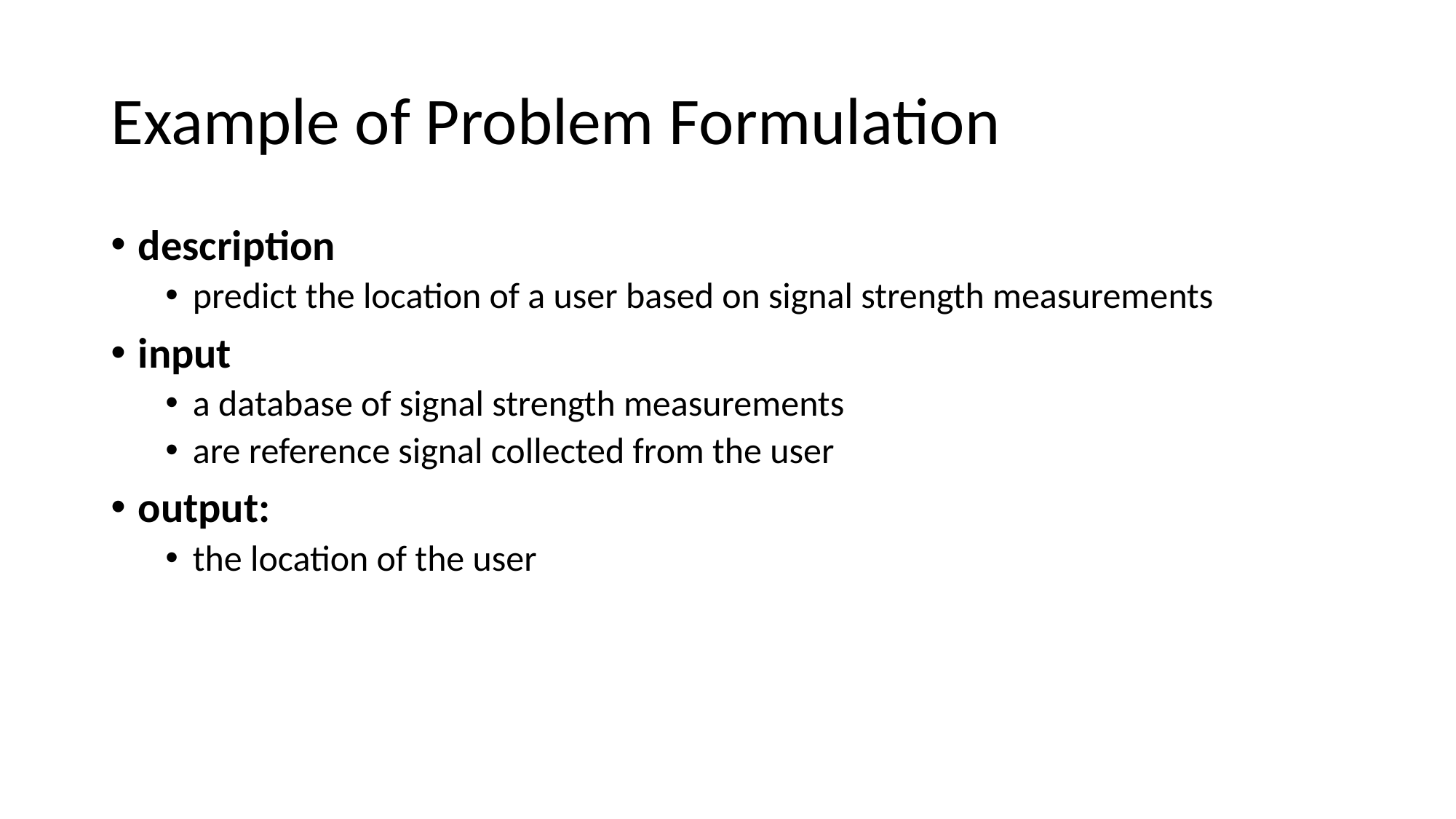

# Example of Problem Formulation
description
predict the location of a user based on signal strength measurements
input
a database of signal strength measurements
are reference signal collected from the user
output:
the location of the user